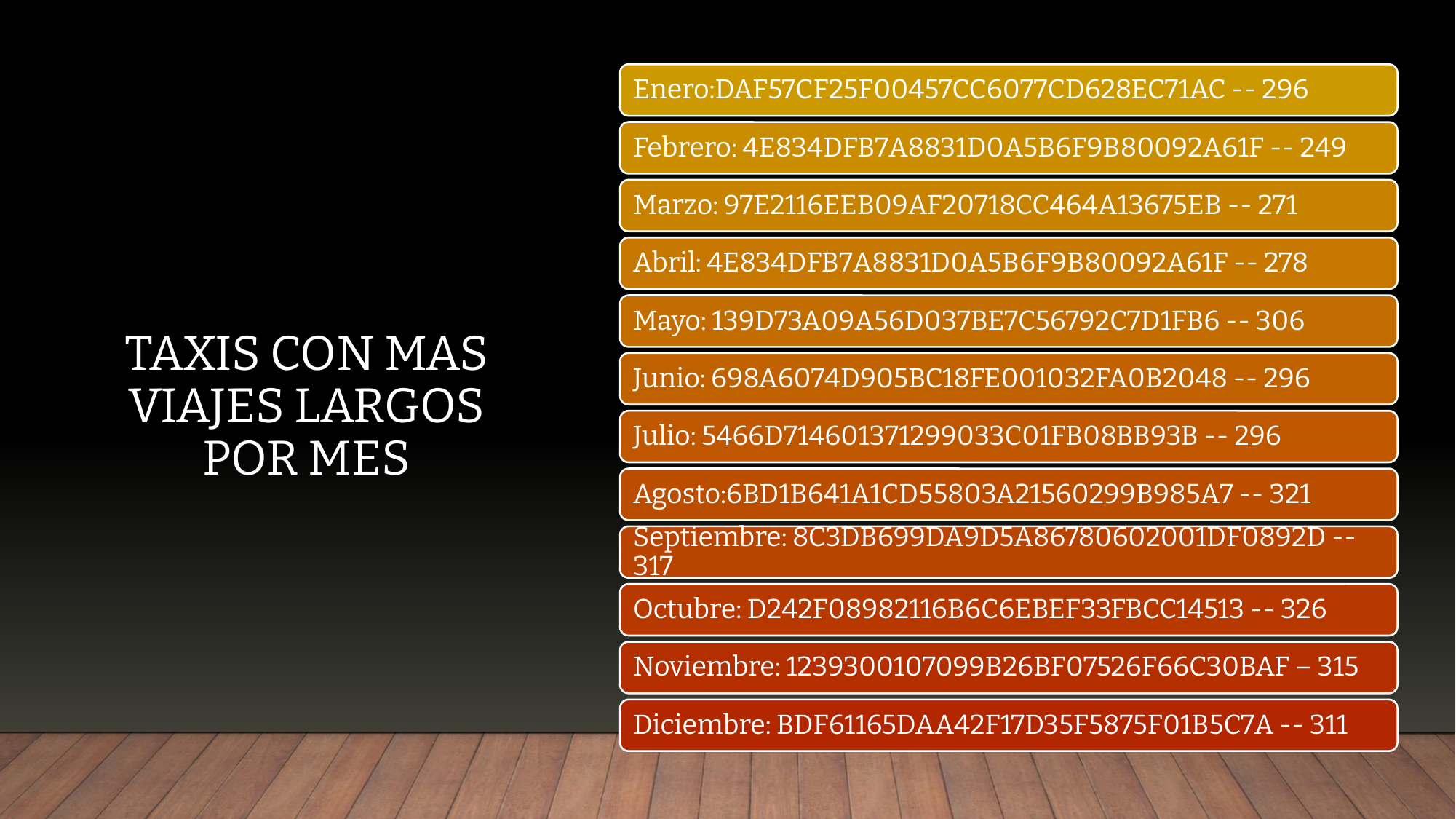

Enero:DAF57CF25F00457CC6077CD628EC71AC -- 296
Febrero: 4E834DFB7A8831D0A5B6F9B80092A61F -- 249
Marzo: 97E2116EEB09AF20718CC464A13675EB -- 271
Abril: 4E834DFB7A8831D0A5B6F9B80092A61F -- 278
Mayo: 139D73A09A56D037BE7C56792C7D1FB6 -- 306
Junio: 698A6074D905BC18FE001032FA0B2048 -- 296
Julio: 5466D714601371299033C01FB08BB93B -- 296
Agosto:6BD1B641A1CD55803A21560299B985A7 -- 321
Septiembre: 8C3DB699DA9D5A86780602001DF0892D -- 317
Octubre: D242F08982116B6C6EBEF33FBCC14513 -- 326
Noviembre: 1239300107099B26BF07526F66C30BAF – 315
Diciembre: BDF61165DAA42F17D35F5875F01B5C7A -- 311
# Taxis con mas viajes largos por mes